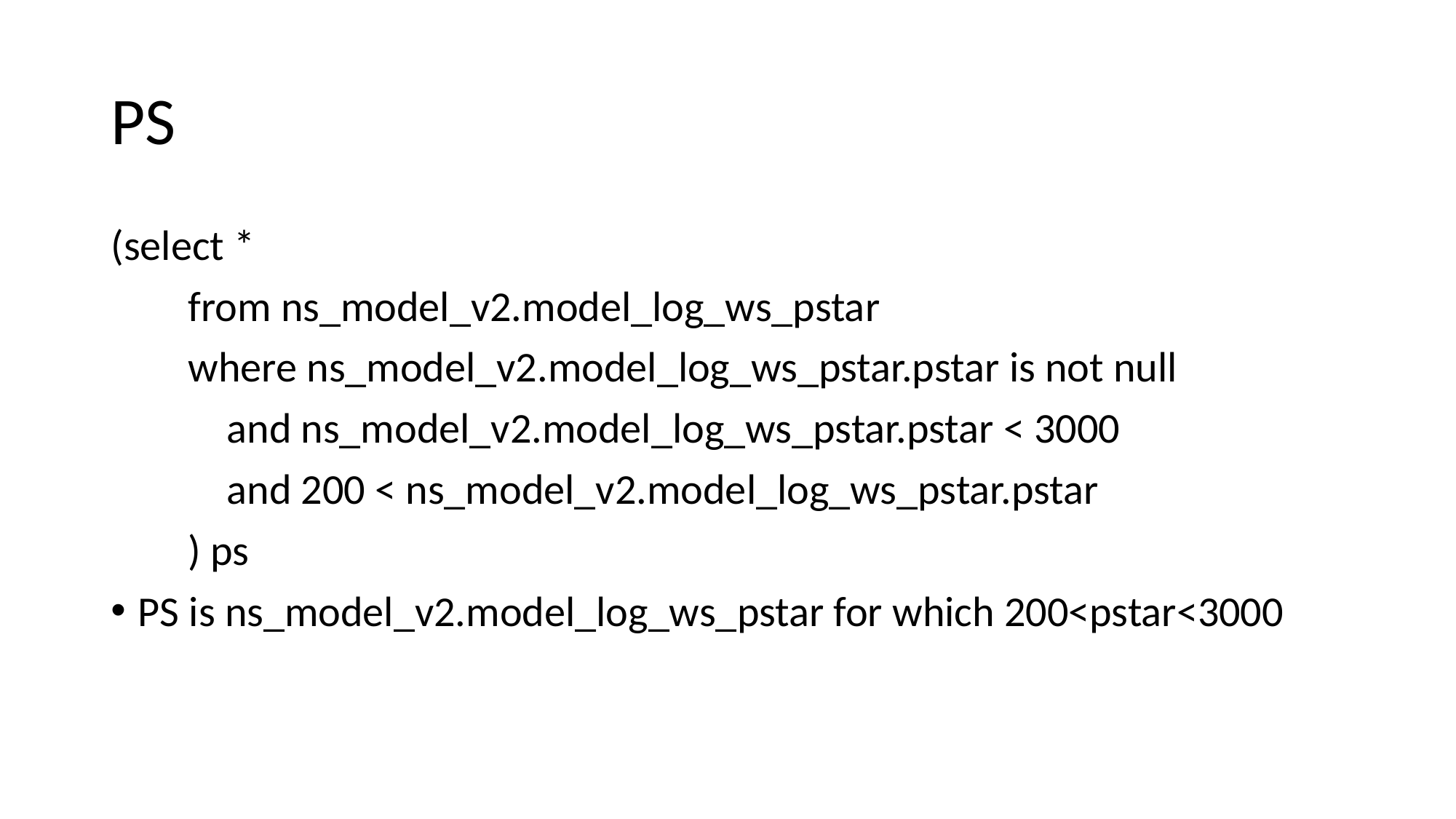

# PS
(select *
        from ns_model_v2.model_log_ws_pstar
        where ns_model_v2.model_log_ws_pstar.pstar is not null
            and ns_model_v2.model_log_ws_pstar.pstar < 3000
            and 200 < ns_model_v2.model_log_ws_pstar.pstar
        ) ps
PS is ns_model_v2.model_log_ws_pstar for which 200<pstar<3000